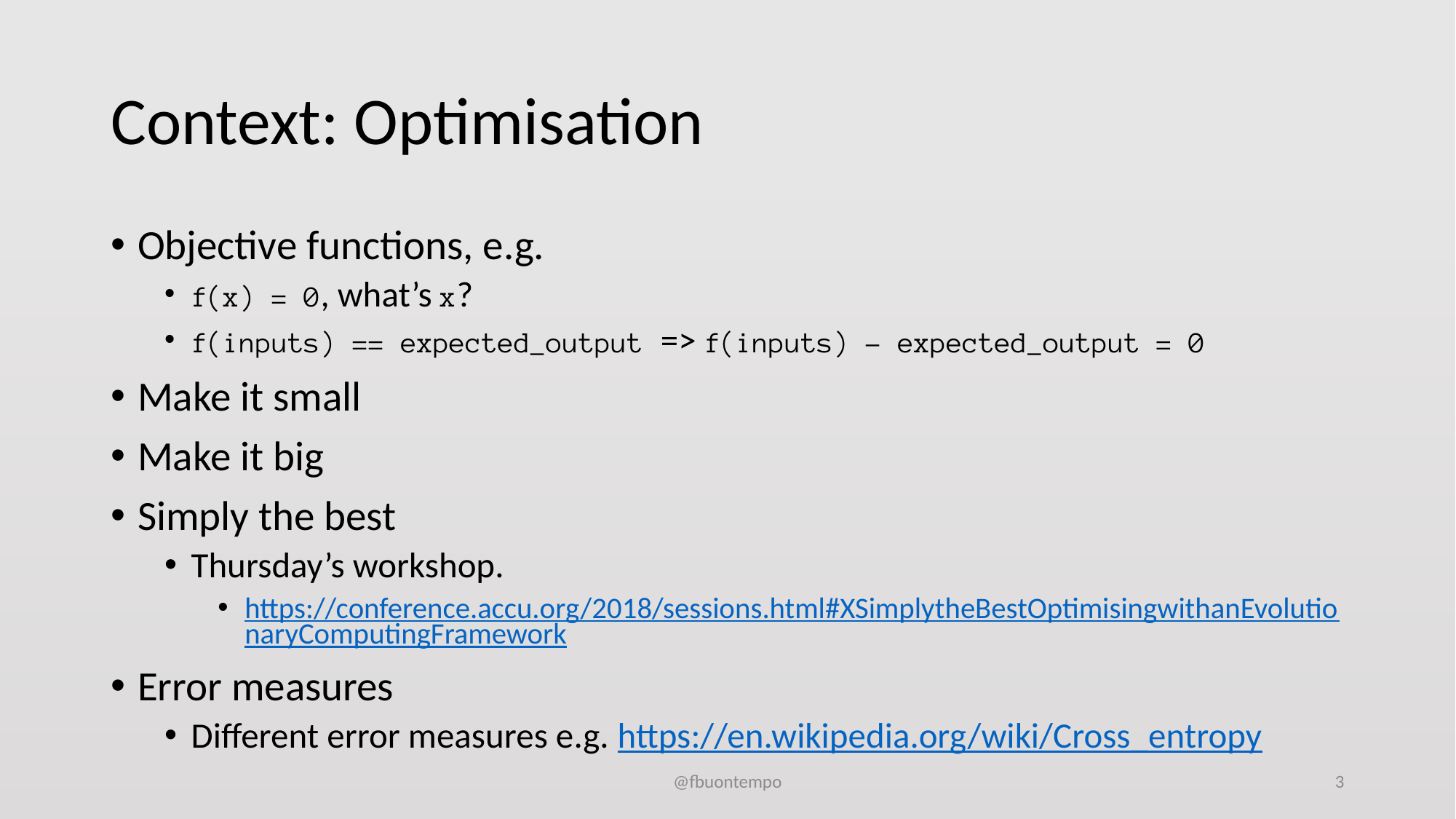

# Context: Optimisation
Objective functions, e.g.
f(x) = 0, what’s x?
f(inputs) == expected_output => f(inputs) - expected_output = 0
Make it small
Make it big
Simply the best
Thursday’s workshop.
https://conference.accu.org/2018/sessions.html#XSimplytheBestOptimisingwithanEvolutionaryComputingFramework
Error measures
Different error measures e.g. https://en.wikipedia.org/wiki/Cross_entropy

@fbuontempo
3